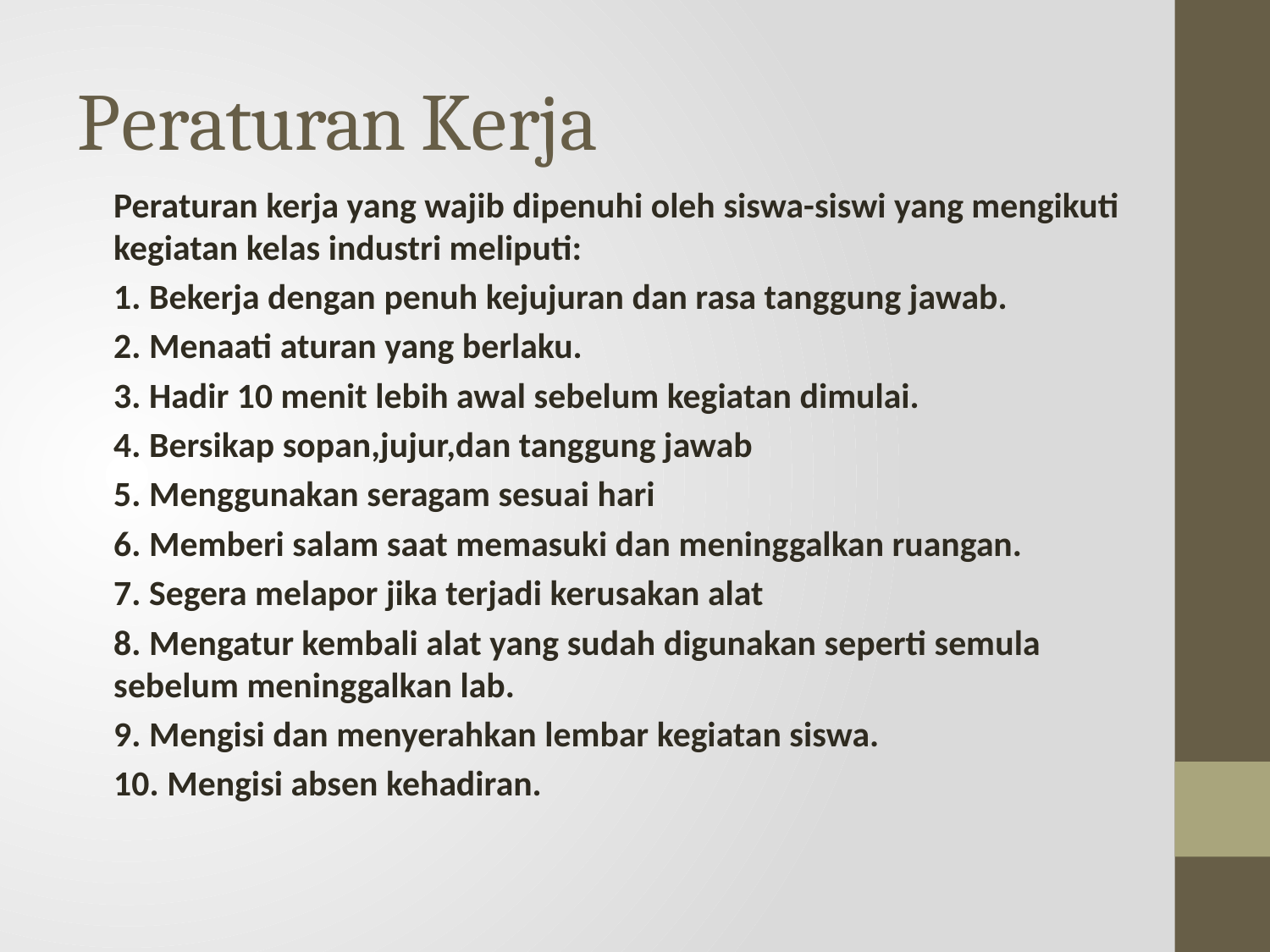

# Peraturan Kerja
Peraturan kerja yang wajib dipenuhi oleh siswa-siswi yang mengikuti kegiatan kelas industri meliputi:
1. Bekerja dengan penuh kejujuran dan rasa tanggung jawab.
2. Menaati aturan yang berlaku.
3. Hadir 10 menit lebih awal sebelum kegiatan dimulai.
4. Bersikap sopan,jujur,dan tanggung jawab
5. Menggunakan seragam sesuai hari
6. Memberi salam saat memasuki dan meninggalkan ruangan.
7. Segera melapor jika terjadi kerusakan alat
8. Mengatur kembali alat yang sudah digunakan seperti semula         sebelum meninggalkan lab.
9. Mengisi dan menyerahkan lembar kegiatan siswa.
10. Mengisi absen kehadiran.